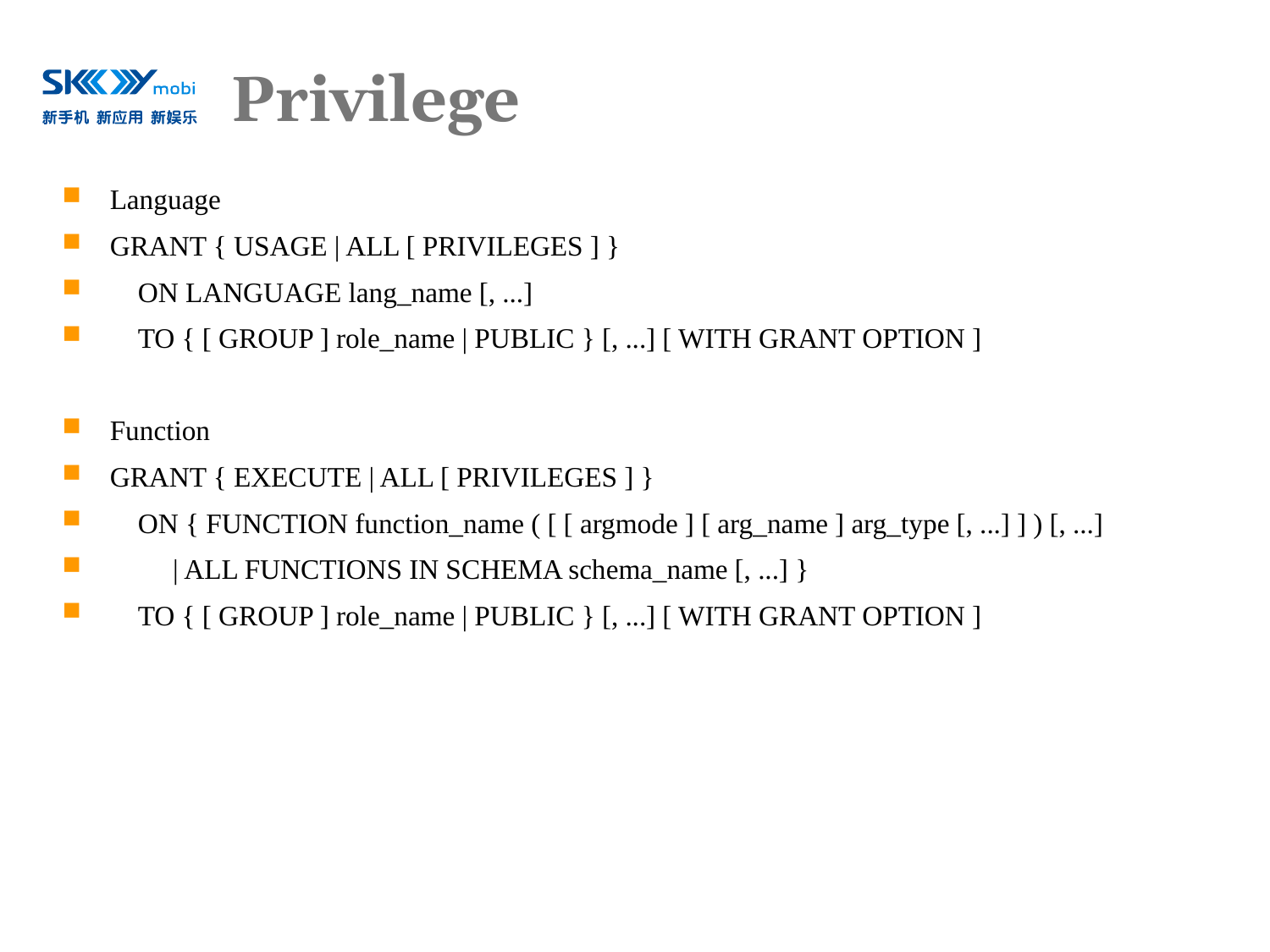

# Privilege
Language
GRANT { USAGE | ALL [ PRIVILEGES ] }
    ON LANGUAGE lang_name [, ...]
    TO { [ GROUP ] role_name | PUBLIC } [, ...] [ WITH GRANT OPTION ]

Function
GRANT { EXECUTE | ALL [ PRIVILEGES ] }
    ON { FUNCTION function_name ( [ [ argmode ] [ arg_name ] arg_type [, ...] ] ) [, ...]
         | ALL FUNCTIONS IN SCHEMA schema_name [, ...] }
    TO { [ GROUP ] role_name | PUBLIC } [, ...] [ WITH GRANT OPTION ]